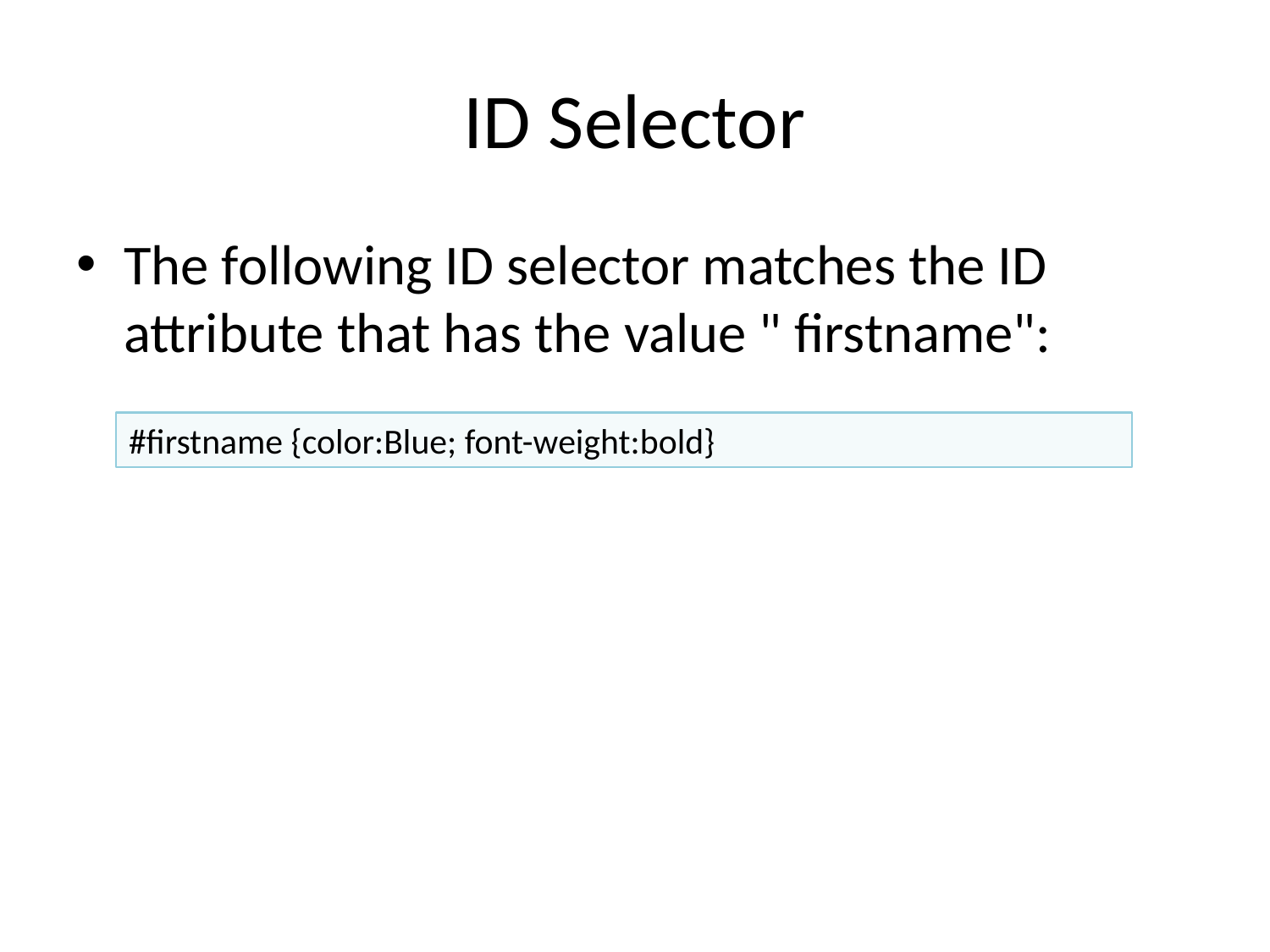

# ID Selector
The following ID selector matches the ID attribute that has the value " firstname":
#firstname {color:Blue; font-weight:bold}